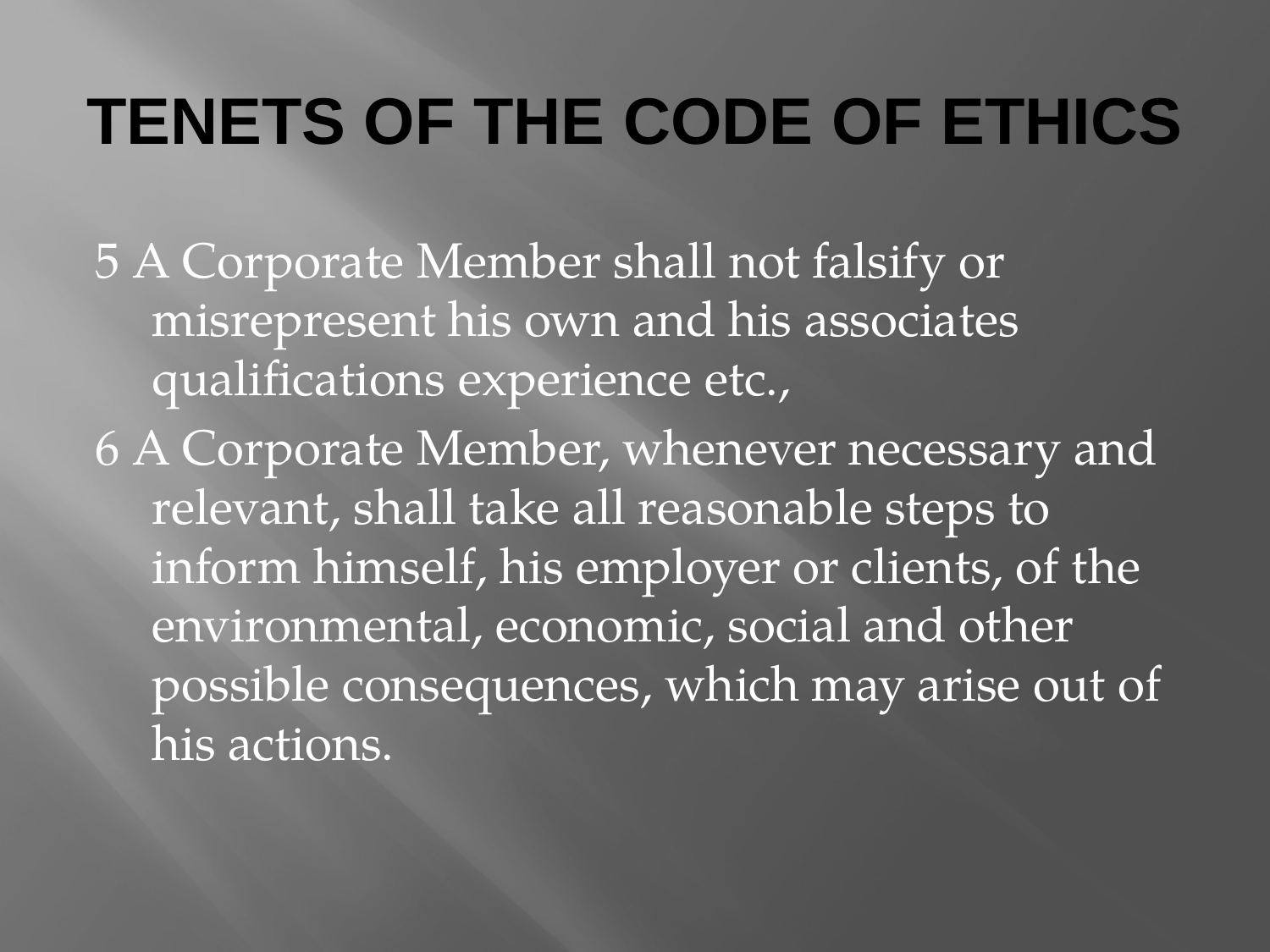

# TENETS OF THE CODE OF ETHICS
5 A Corporate Member shall not falsify or misrepresent his own and his associates qualifications experience etc.,
6 A Corporate Member, whenever necessary and relevant, shall take all reasonable steps to inform himself, his employer or clients, of the environmental, economic, social and other possible consequences, which may arise out of his actions.